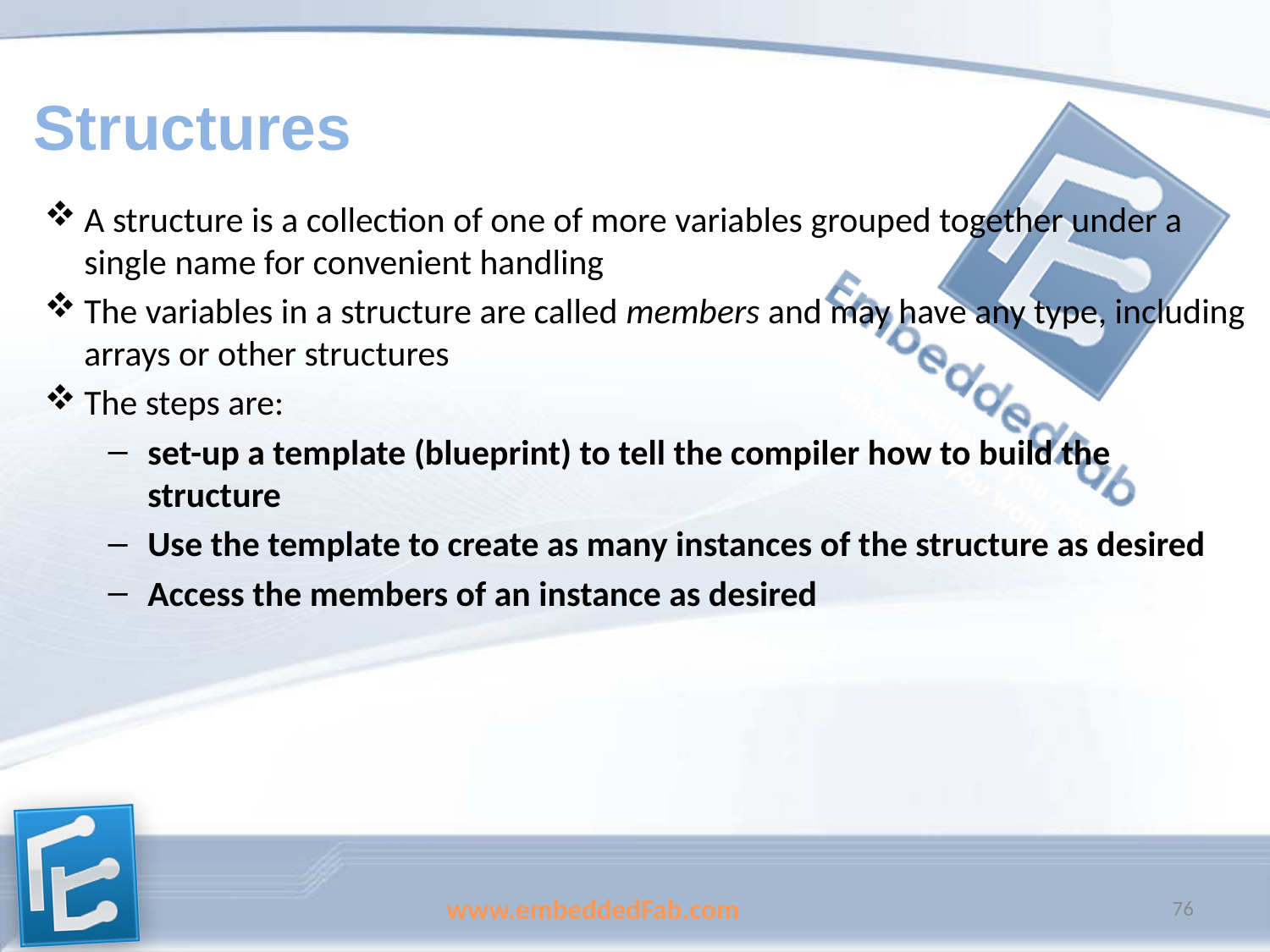

# Structures
A structure is a collection of one of more variables grouped together under a single name for convenient handling
The variables in a structure are called members and may have any type, including arrays or other structures
The steps are:
set-up a template (blueprint) to tell the compiler how to build the structure
Use the template to create as many instances of the structure as desired
Access the members of an instance as desired
www.embeddedFab.com
76